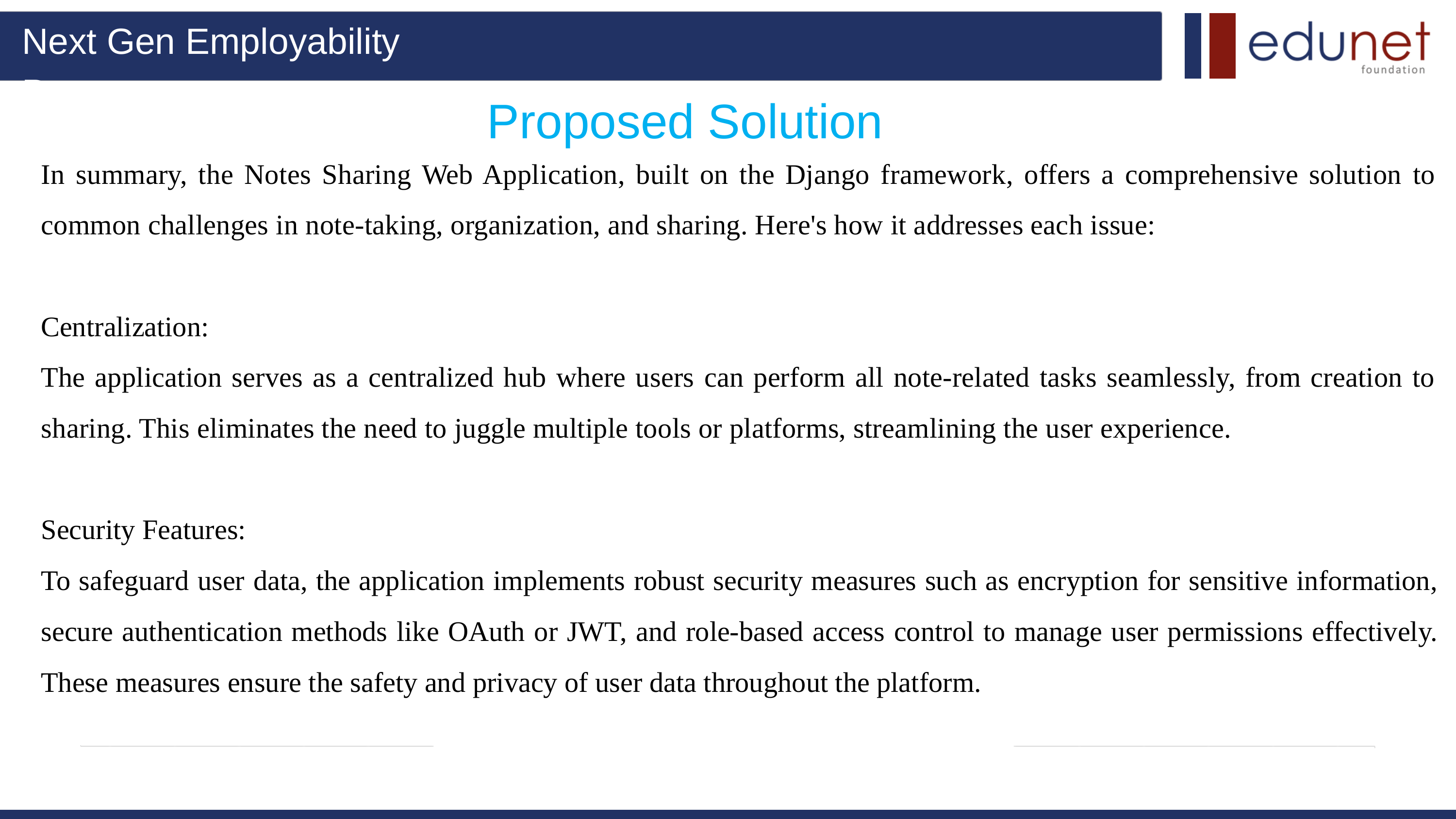

Next Gen Employability Program

Proposed Solution
In summary, the Notes Sharing Web Application, built on the Django framework, offers a comprehensive solution to common challenges in note-taking, organization, and sharing. Here's how it addresses each issue:
Centralization:
The application serves as a centralized hub where users can perform all note-related tasks seamlessly, from creation to sharing. This eliminates the need to juggle multiple tools or platforms, streamlining the user experience.
Security Features:
To safeguard user data, the application implements robust security measures such as encryption for sensitive information, secure authentication methods like OAuth or JWT, and role-based access control to manage user permissions effectively. These measures ensure the safety and privacy of user data throughout the platform.